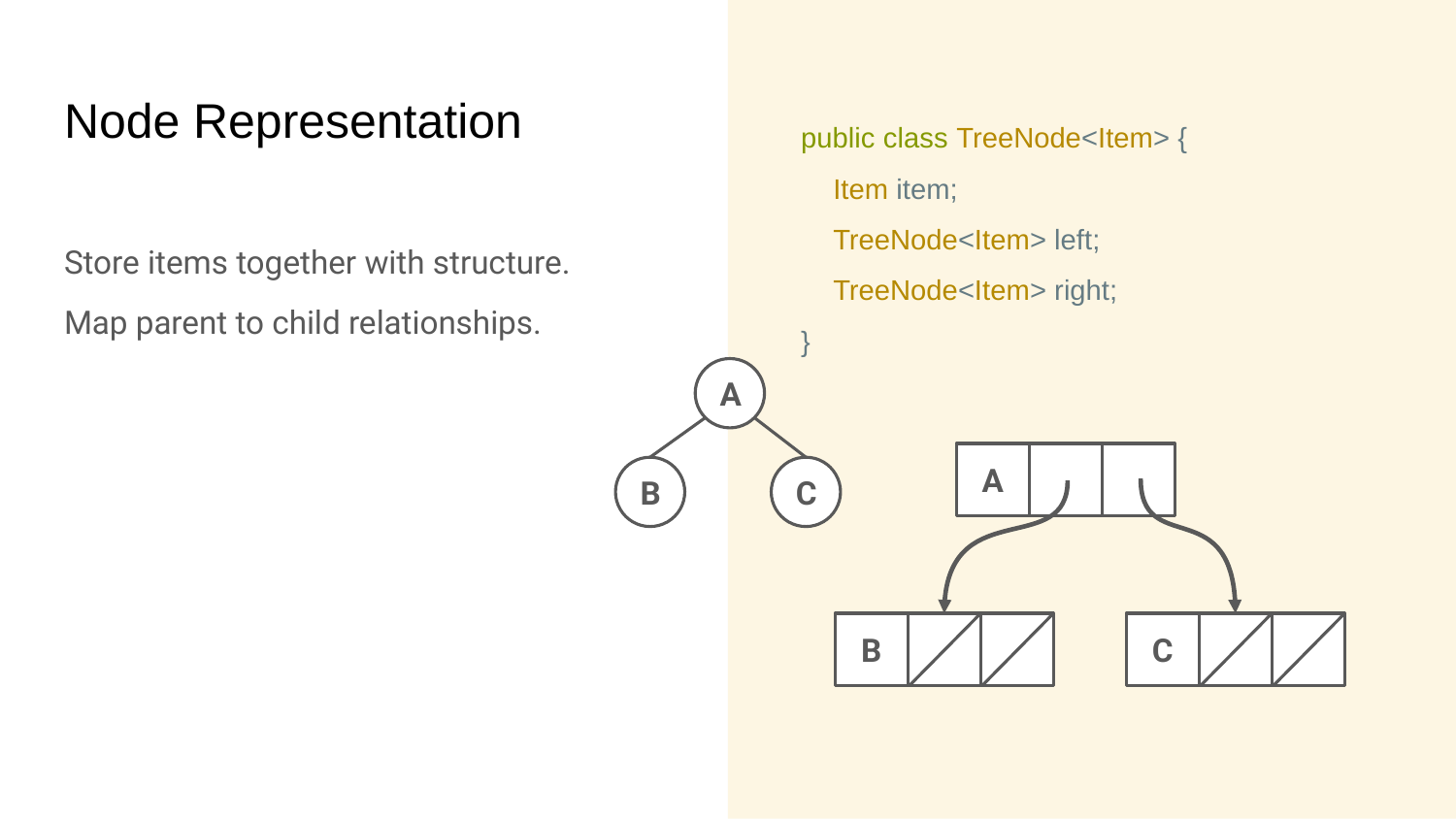

# Node Representation
public class TreeNode<Item> {
    Item item;
    TreeNode<Item> left;
    TreeNode<Item> right;
}
Store items together with structure.
Map parent to child relationships.
A
B
C
A

B

C